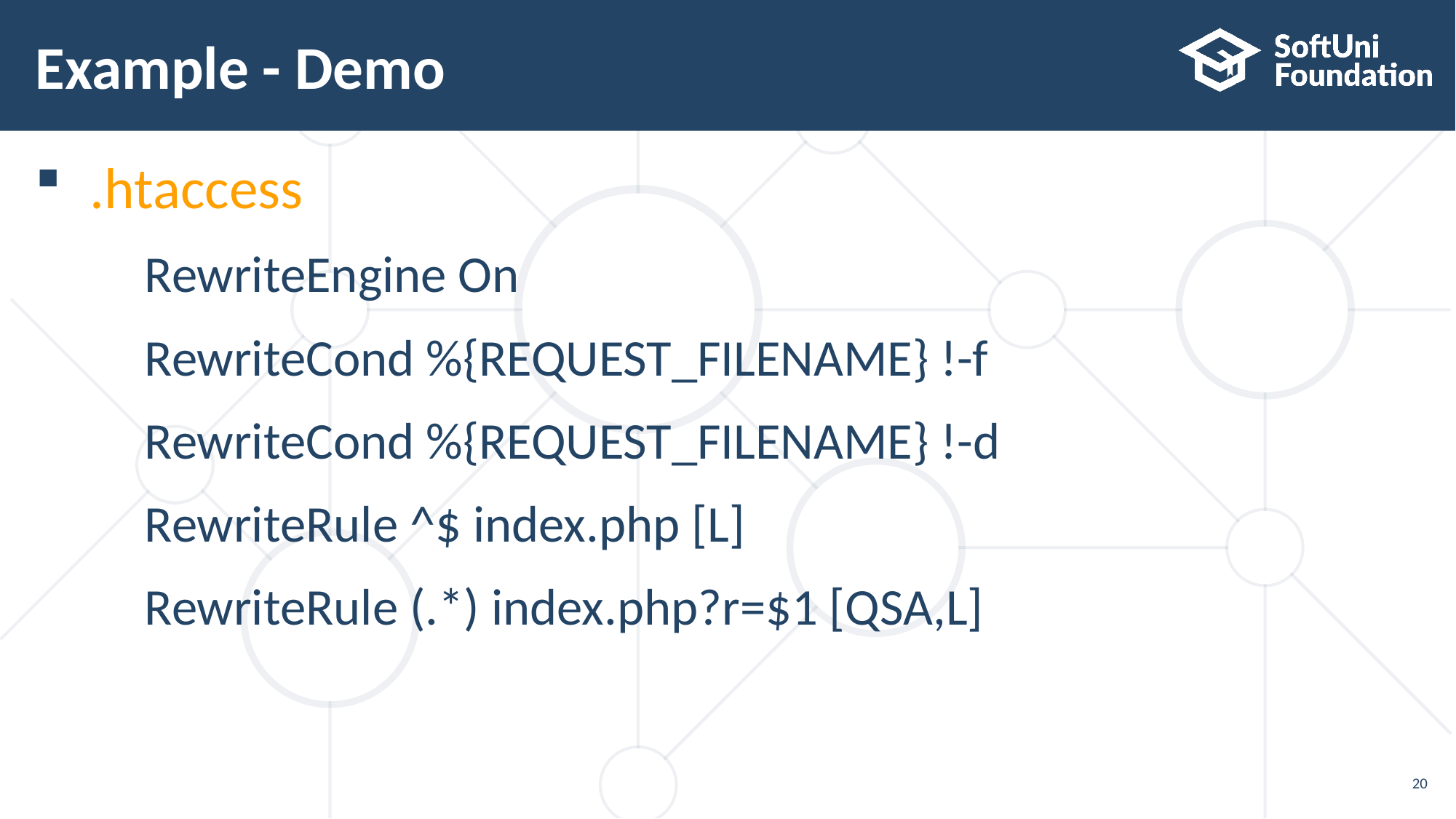

# Example - Demo
.htaccess
	RewriteEngine On
	RewriteCond %{REQUEST_FILENAME} !-f
	RewriteCond %{REQUEST_FILENAME} !-d
	RewriteRule ^$ index.php [L]
	RewriteRule (.*) index.php?r=$1 [QSA,L]
20